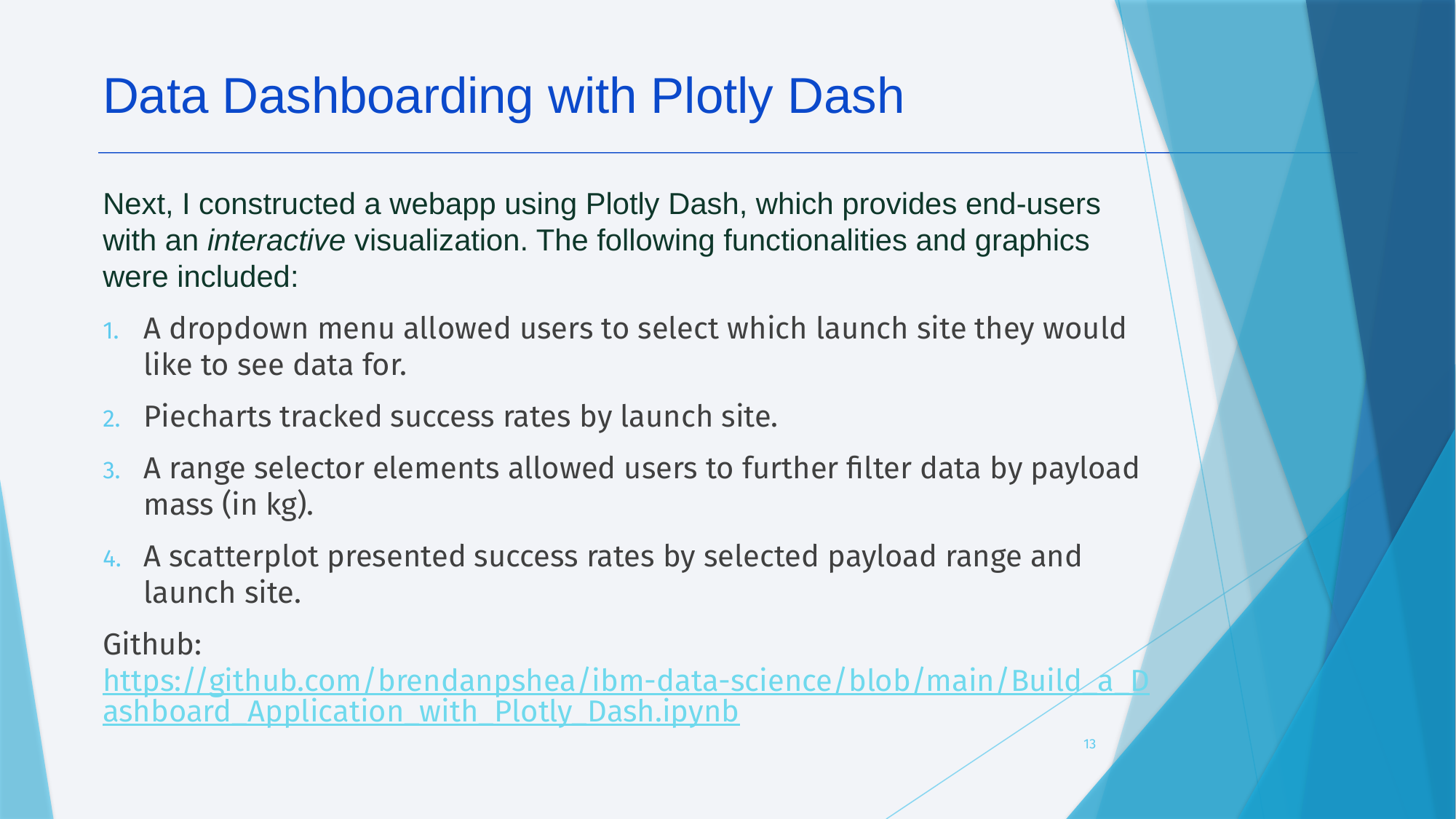

Data Dashboarding with Plotly Dash
Next, I constructed a webapp using Plotly Dash, which provides end-users with an interactive visualization. The following functionalities and graphics were included:
A dropdown menu allowed users to select which launch site they would like to see data for.
Piecharts tracked success rates by launch site.
A range selector elements allowed users to further filter data by payload mass (in kg).
A scatterplot presented success rates by selected payload range and launch site.
Github: https://github.com/brendanpshea/ibm-data-science/blob/main/Build_a_Dashboard_Application_with_Plotly_Dash.ipynb
13